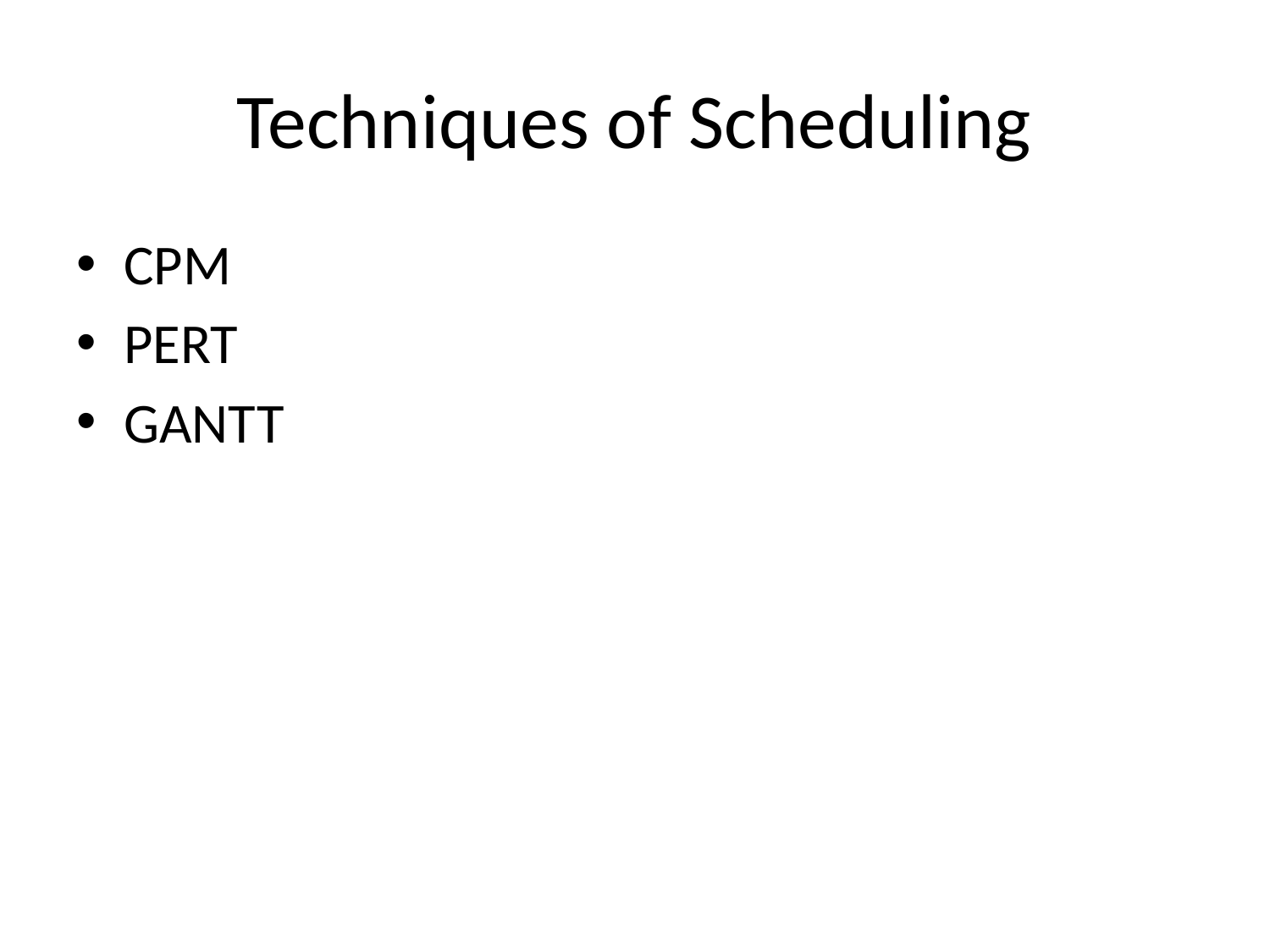

# Techniques of Scheduling
CPM
PERT
GANTT